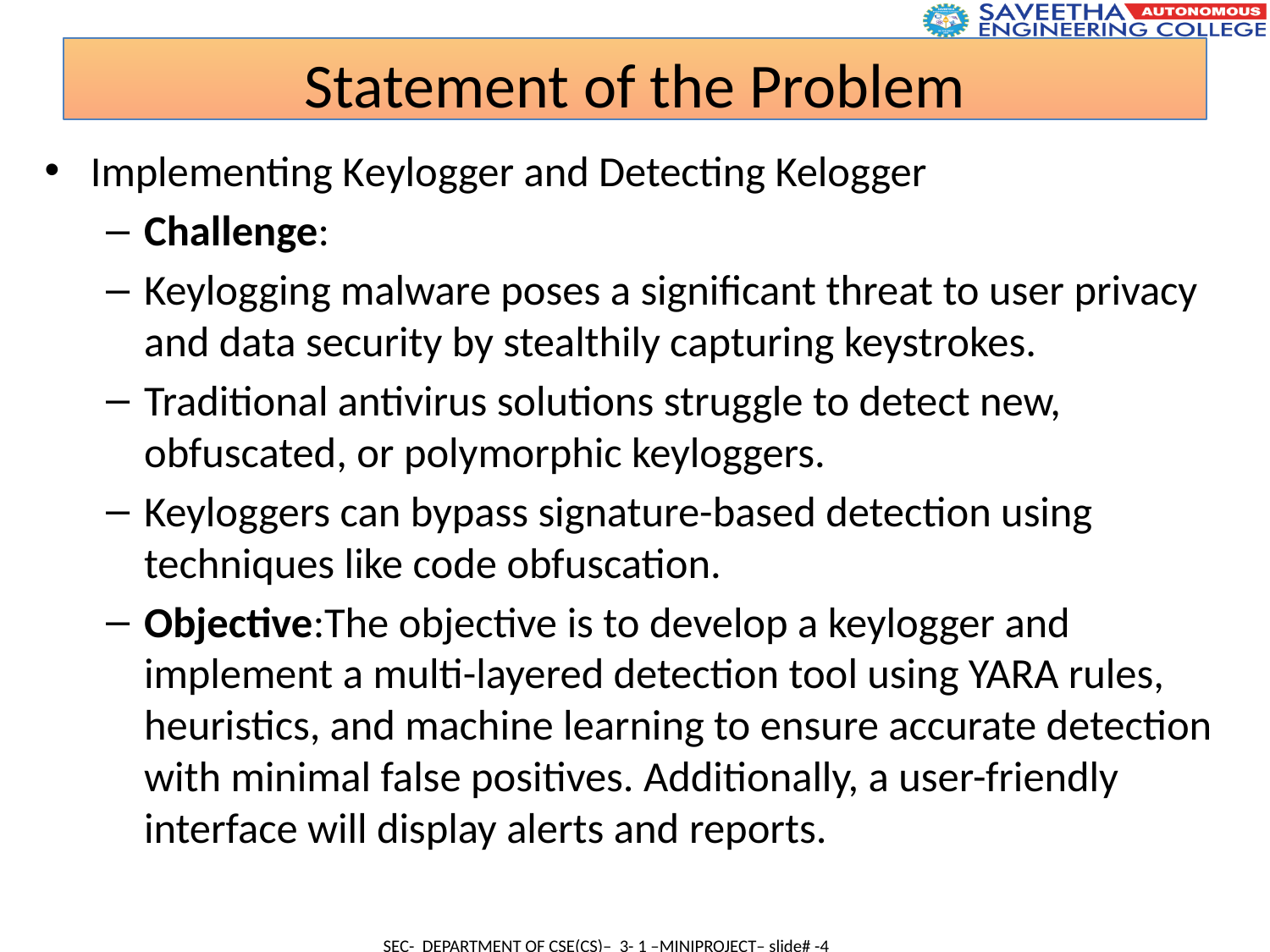

Statement of the Problem
Implementing Keylogger and Detecting Kelogger
Challenge:
Keylogging malware poses a significant threat to user privacy and data security by stealthily capturing keystrokes.
Traditional antivirus solutions struggle to detect new, obfuscated, or polymorphic keyloggers.
Keyloggers can bypass signature-based detection using techniques like code obfuscation.
Objective:The objective is to develop a keylogger and implement a multi-layered detection tool using YARA rules, heuristics, and machine learning to ensure accurate detection with minimal false positives. Additionally, a user-friendly interface will display alerts and reports.